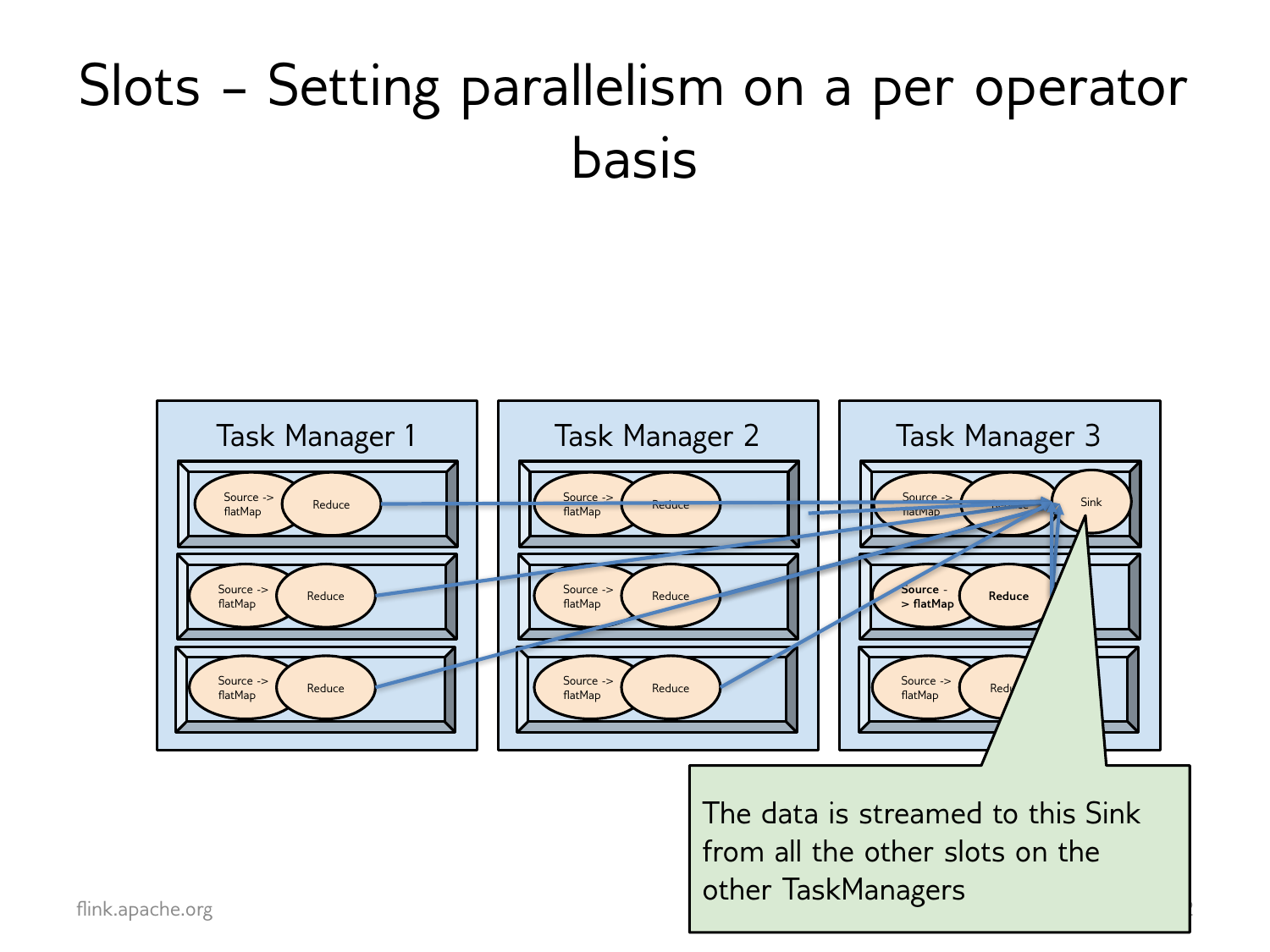

# Slots – Setting parallelism on a per operator basis

Task Manager 1
Slot 1
Slot 2
Slot 3

Task Manager 2
Slot 1
Slot 2
Slot 3

Task Manager 3
Slot 1
Slot 2
Slot 3
Sink
Source -> flatMap
Reduce
Source -> flatMap
Reduce
Source -> flatMap
Reduce
Source -> flatMap
Reduce
Source -> flatMap
Reduce
Source -> flatMap
Reduce
Source -> flatMap
Reduce
Source -> flatMap
Reduce
Source -> flatMap
Reduce
The data is streamed to this Sink from all the other slots on the other TaskManagers
flink.apache.org
32